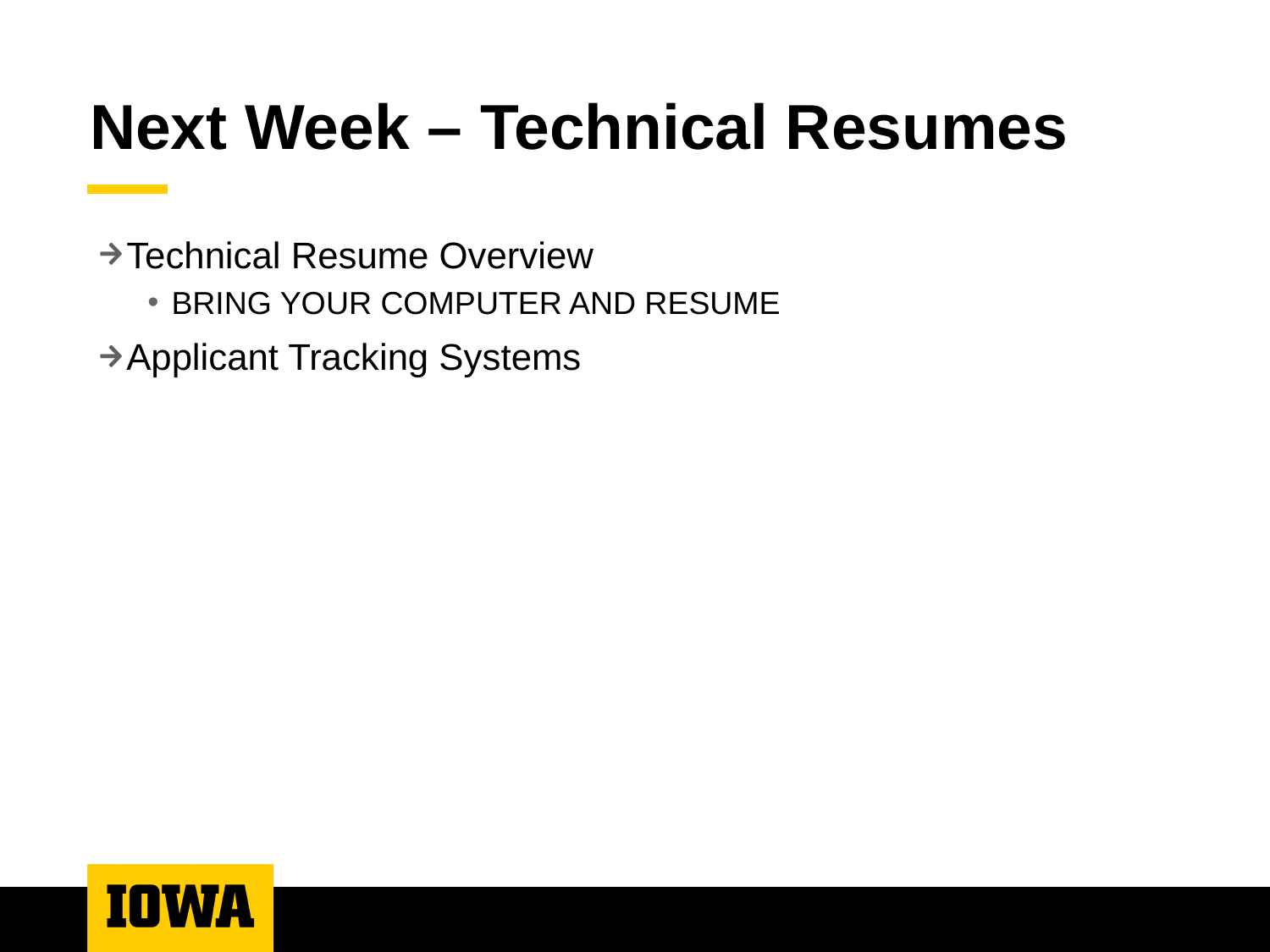

# Next Week – Technical Resumes
Technical Resume Overview
BRING YOUR COMPUTER AND RESUME
Applicant Tracking Systems